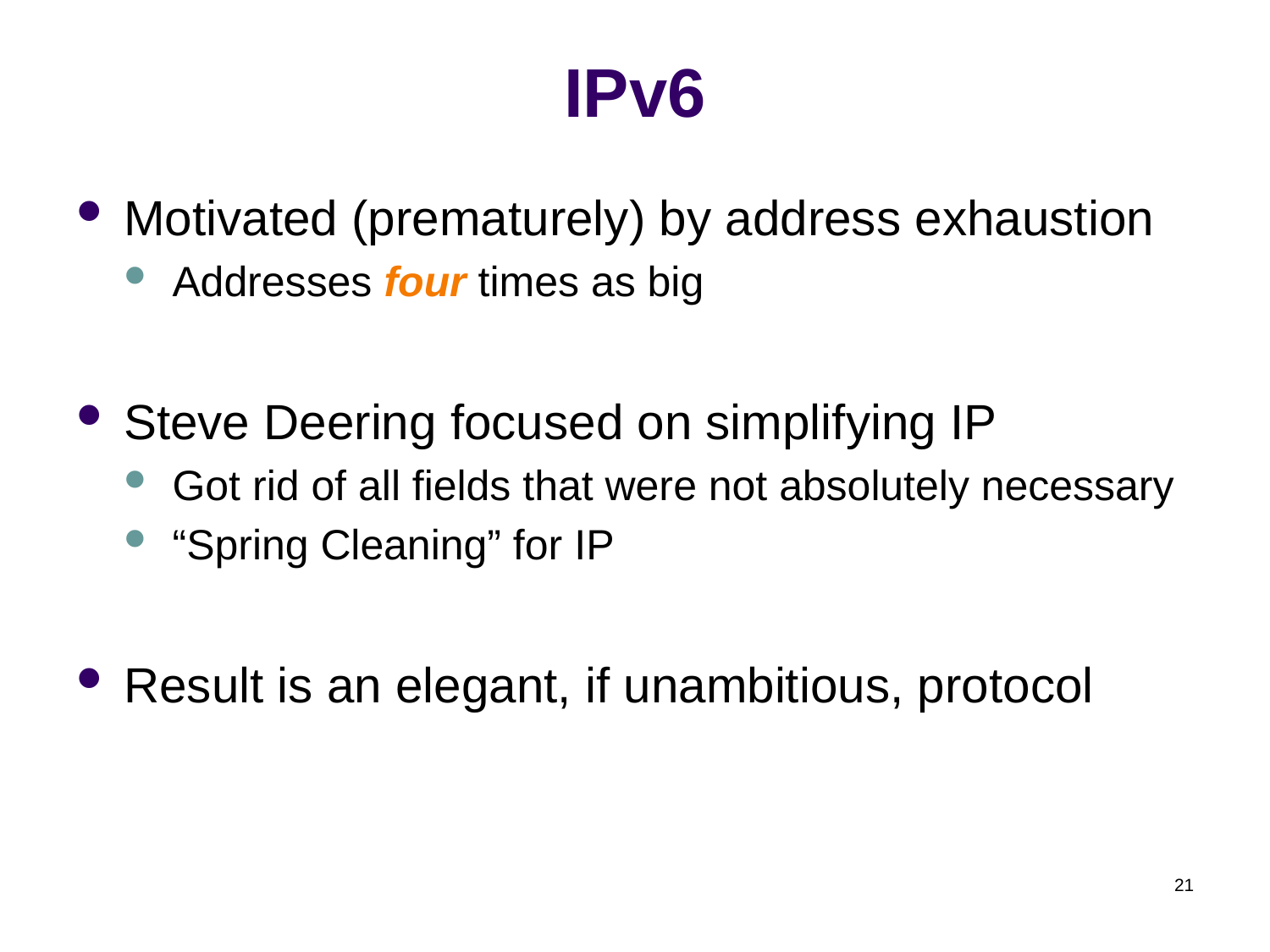

# IPv6
Motivated (prematurely) by address exhaustion
Addresses four times as big

Steve Deering focused on simplifying IP
Got rid of all fields that were not absolutely necessary
“Spring Cleaning” for IP

Result is an elegant, if unambitious, protocol
21